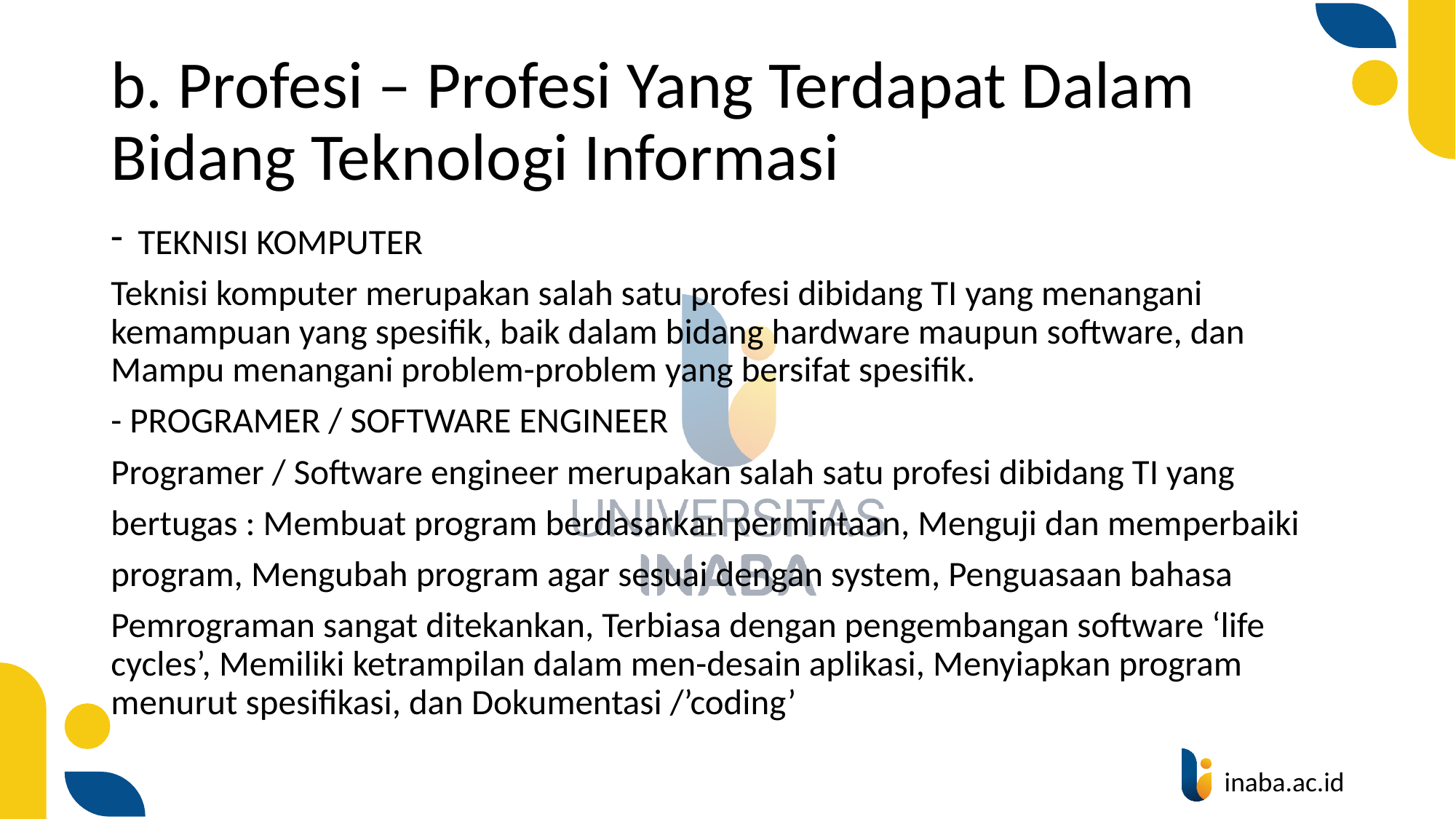

# b. Profesi – Profesi Yang Terdapat Dalam Bidang Teknologi Informasi
TEKNISI KOMPUTER
Teknisi komputer merupakan salah satu profesi dibidang TI yang menangani kemampuan yang spesifik, baik dalam bidang hardware maupun software, dan Mampu menangani problem-problem yang bersifat spesifik.
- PROGRAMER / SOFTWARE ENGINEER
Programer / Software engineer merupakan salah satu profesi dibidang TI yang
bertugas : Membuat program berdasarkan permintaan, Menguji dan memperbaiki
program, Mengubah program agar sesuai dengan system, Penguasaan bahasa
Pemrograman sangat ditekankan, Terbiasa dengan pengembangan software ‘life cycles’, Memiliki ketrampilan dalam men-desain aplikasi, Menyiapkan program menurut spesifikasi, dan Dokumentasi /’coding’